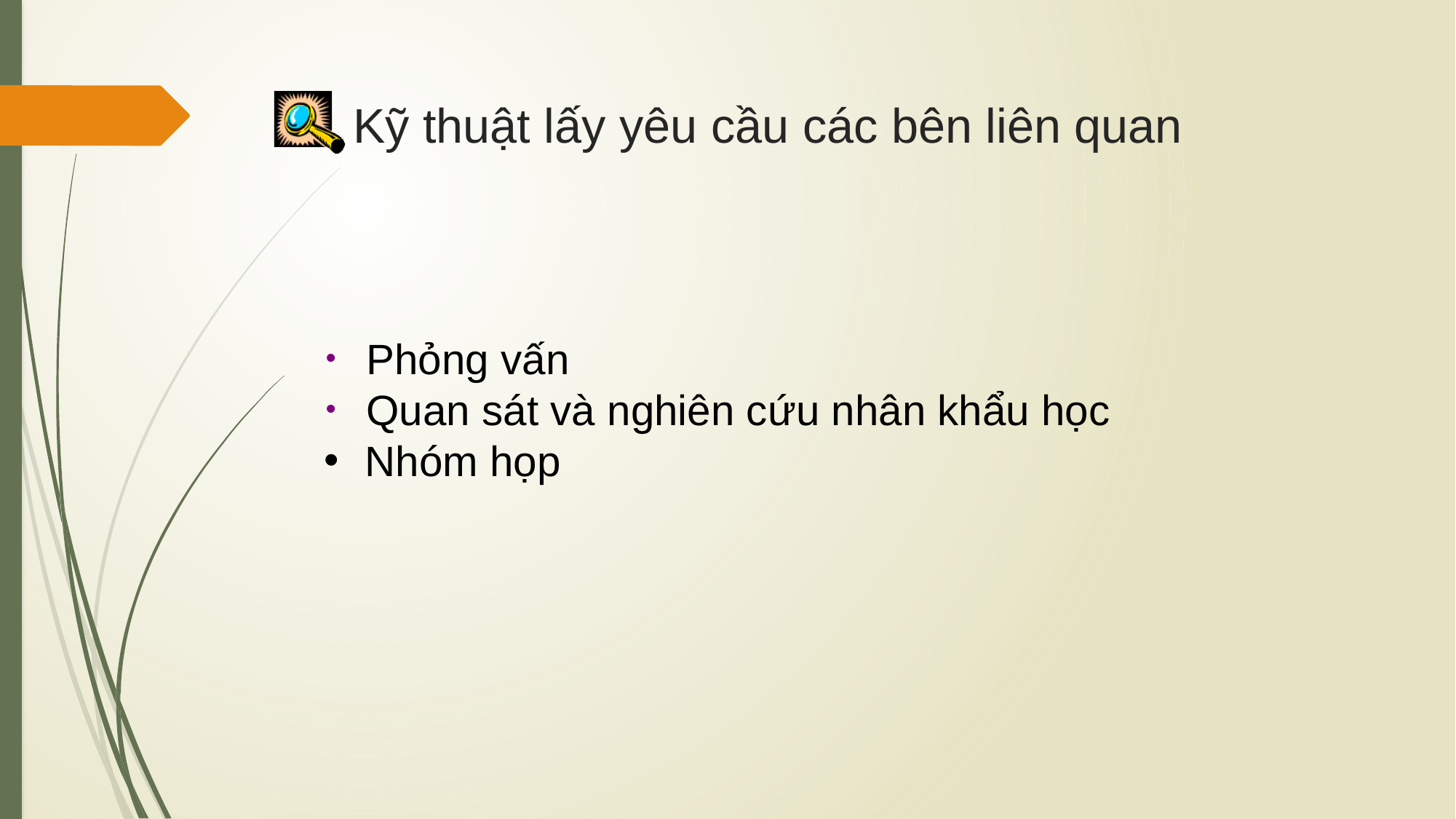

# Kỹ thuật lấy yêu cầu các bên liên quan

Phỏng vấn
Quan sát và nghiên cứu nhân khẩu học
Nhóm họp
33